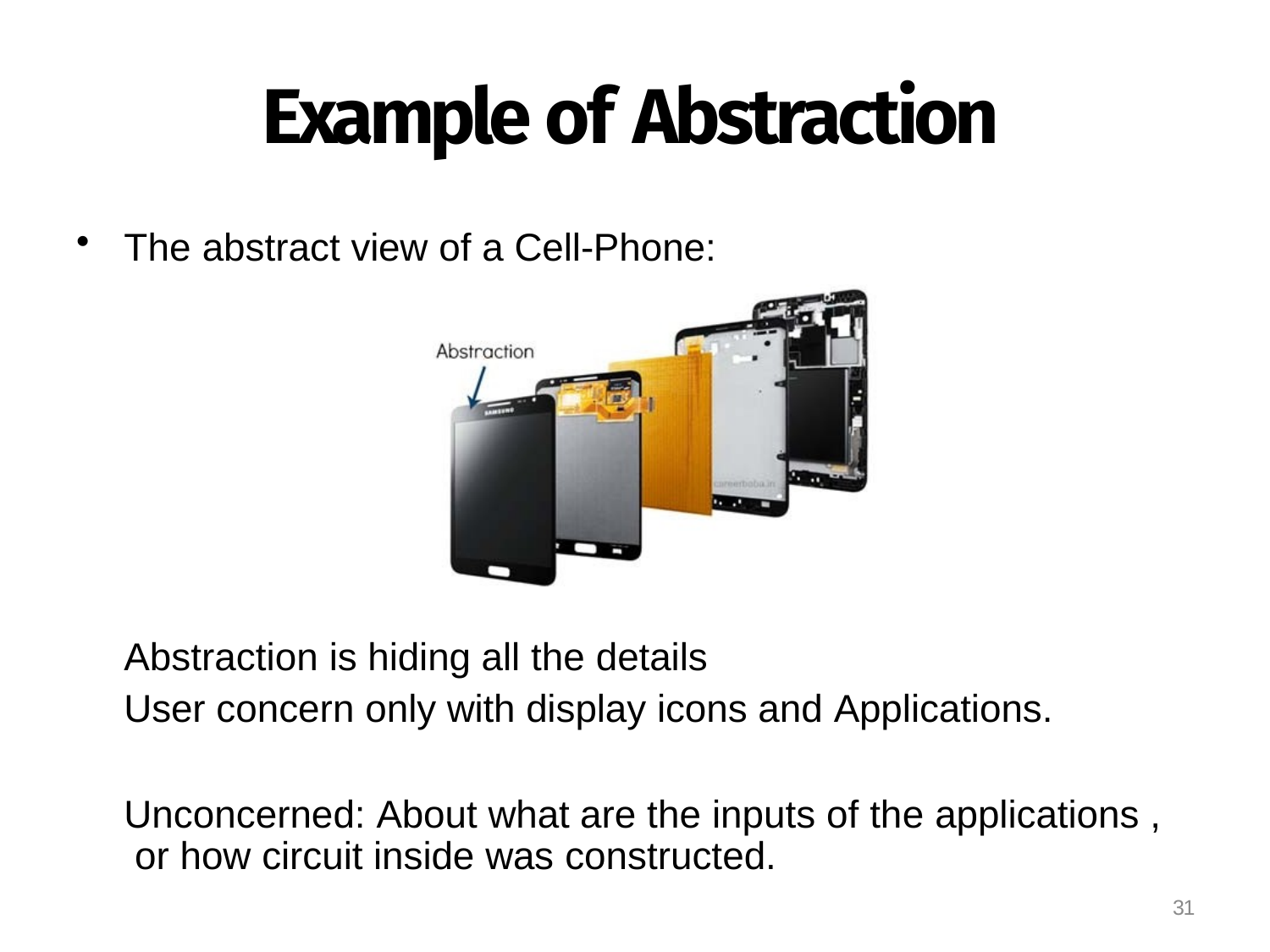

# Example of Abstraction
The abstract view of a Cell-Phone:

Abstraction is hiding all the details
User concern only with display icons and Applications.

Unconcerned: About what are the inputs of the applications ,  or how circuit inside was constructed.
31